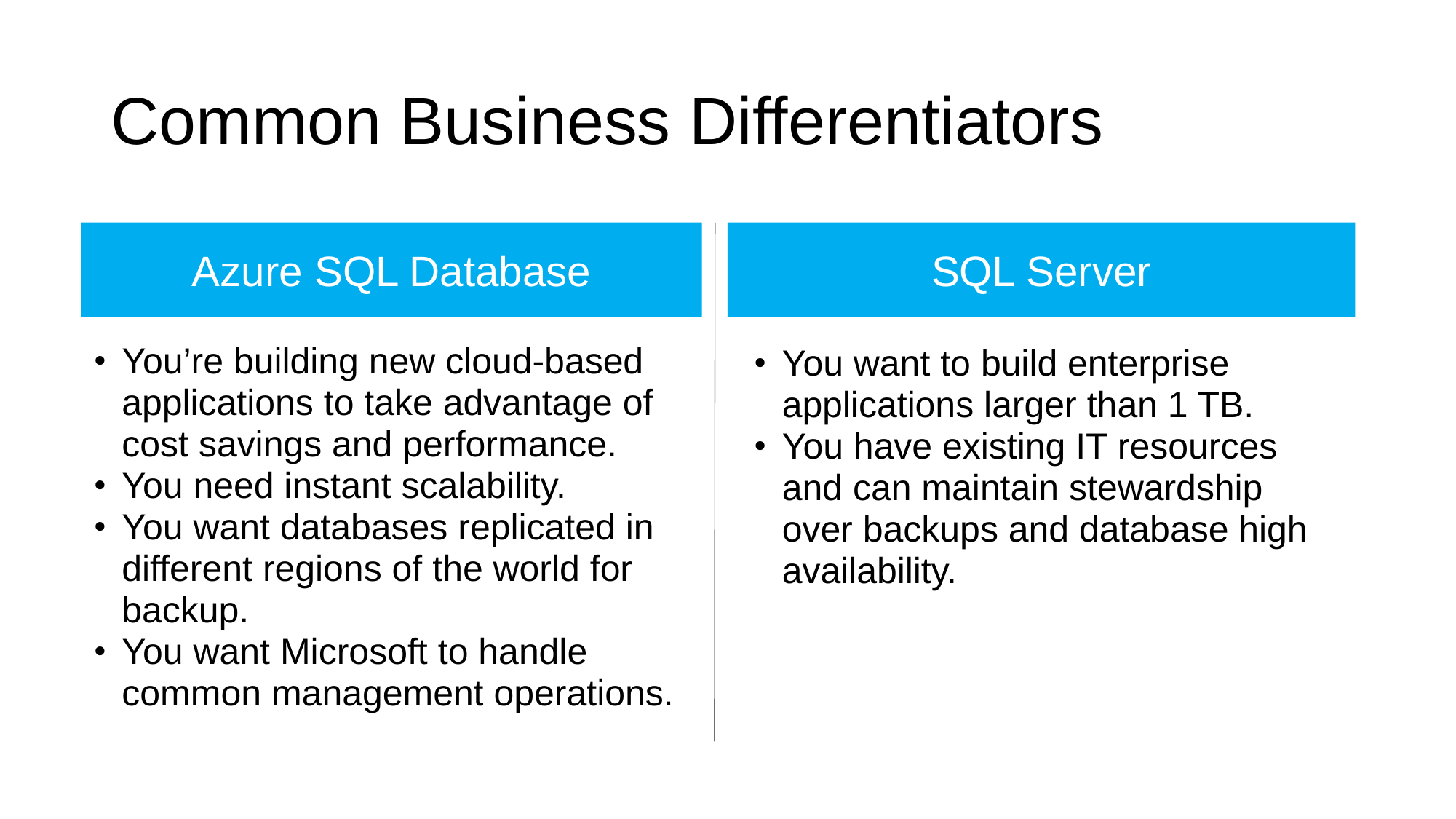

# Common Business Differentiators
Azure SQL Database
SQL Server
You’re building new cloud-based applications to take advantage of cost savings and performance.
You need instant scalability.
You want databases replicated in different regions of the world for backup.
You want Microsoft to handle common management operations.
You want to build enterprise applications larger than 1 TB.
You have existing IT resources and can maintain stewardship over backups and database high availability.